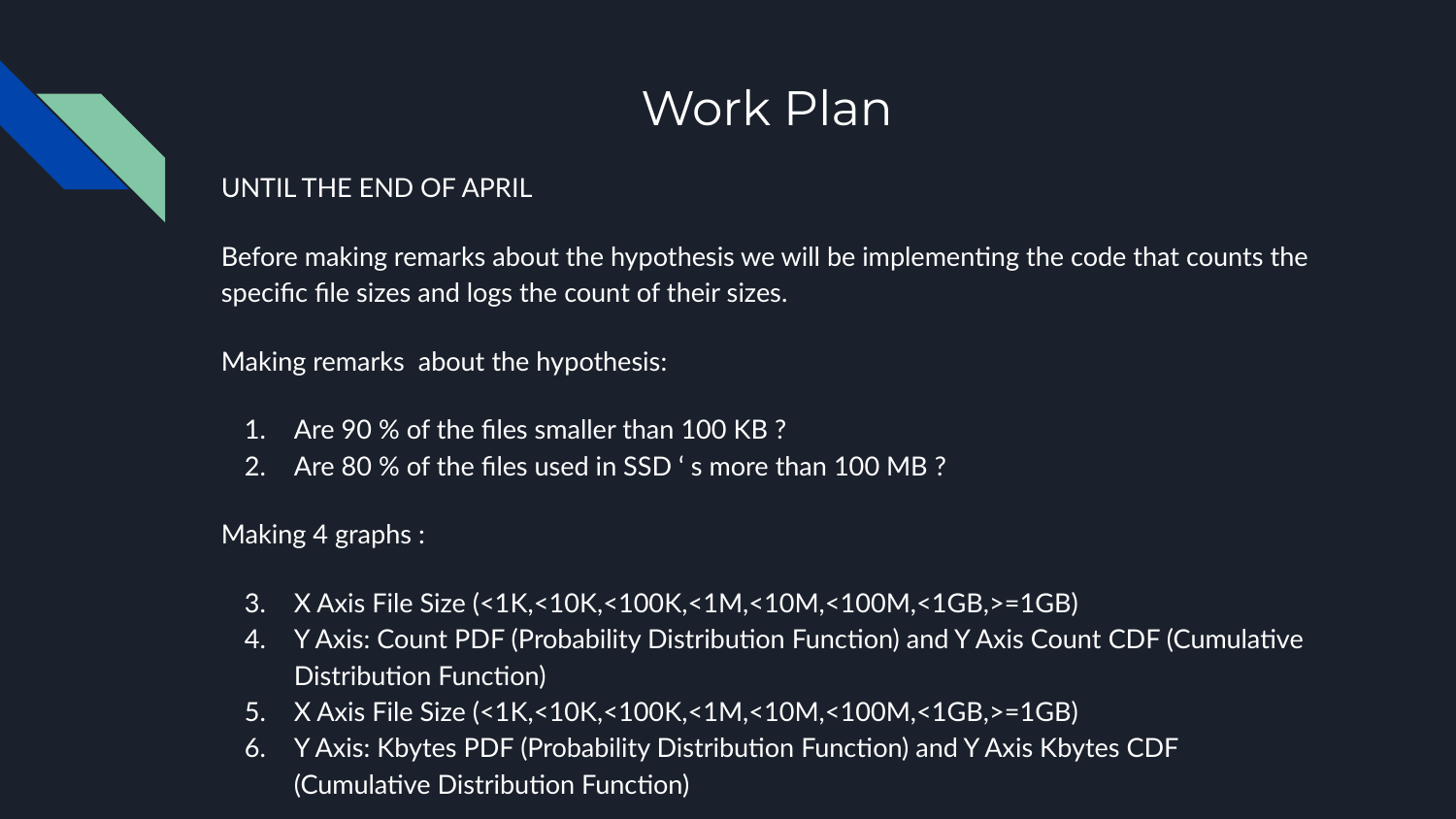

# Work Plan
UNTIL THE END OF APRIL
Before making remarks about the hypothesis we will be implementing the code that counts the specific file sizes and logs the count of their sizes.
Making remarks  about the hypothesis:
Are 90 % of the files smaller than 100 KB ?
Are 80 % of the files used in SSD ‘ s more than 100 MB ?
Making 4 graphs :
X Axis File Size (<1K,<10K,<100K,<1M,<10M,<100M,<1GB,>=1GB)
Y Axis: Count PDF (Probability Distribution Function) and Y Axis Count CDF (Cumulative Distribution Function)
X Axis File Size (<1K,<10K,<100K,<1M,<10M,<100M,<1GB,>=1GB)
Y Axis: Kbytes PDF (Probability Distribution Function) and Y Axis Kbytes CDF (Cumulative Distribution Function)